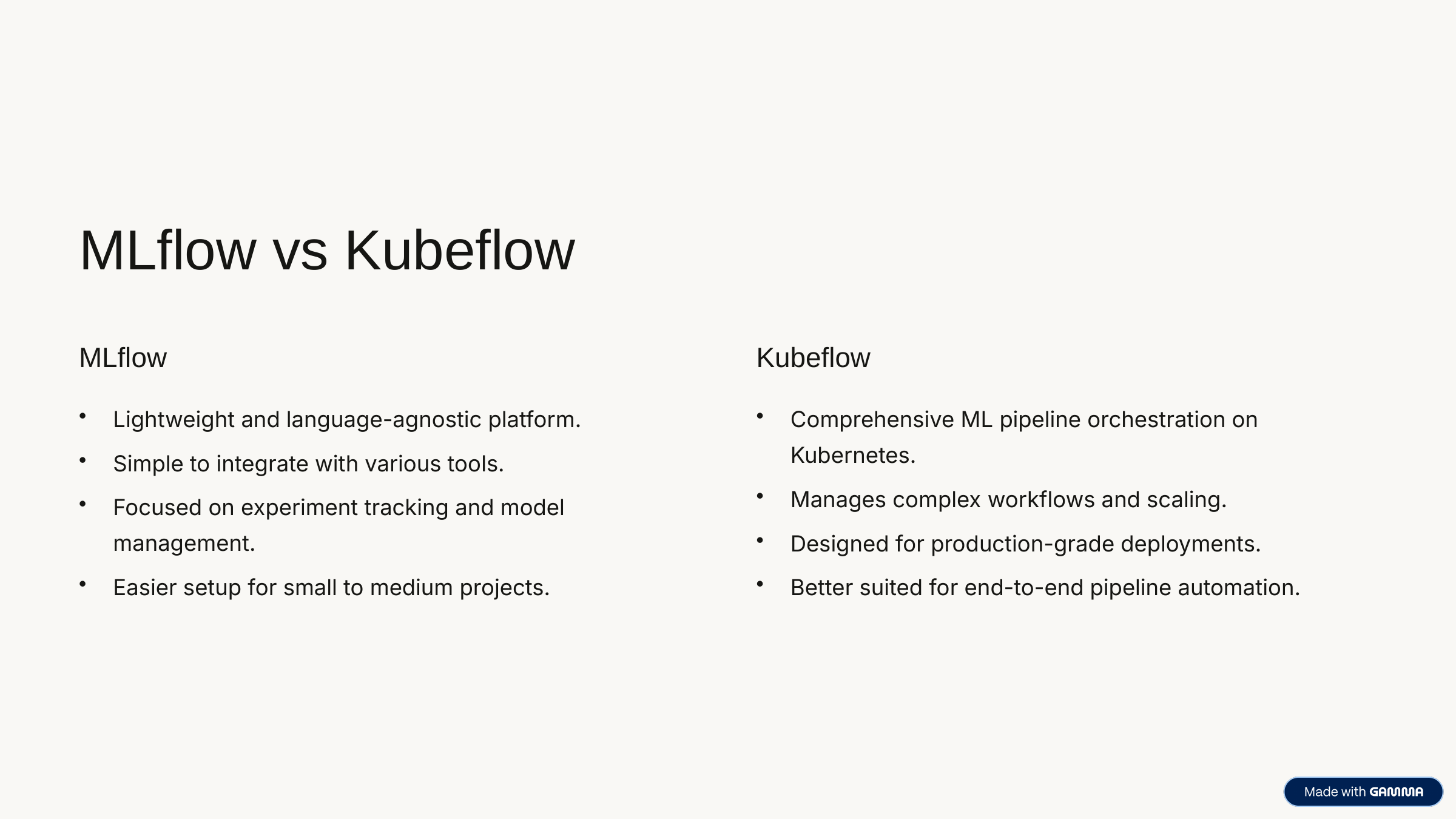

MLflow vs Kubeflow
MLflow
Kubeflow
Lightweight and language-agnostic platform.
Comprehensive ML pipeline orchestration on Kubernetes.
Simple to integrate with various tools.
Manages complex workflows and scaling.
Focused on experiment tracking and model management.
Designed for production-grade deployments.
Easier setup for small to medium projects.
Better suited for end-to-end pipeline automation.